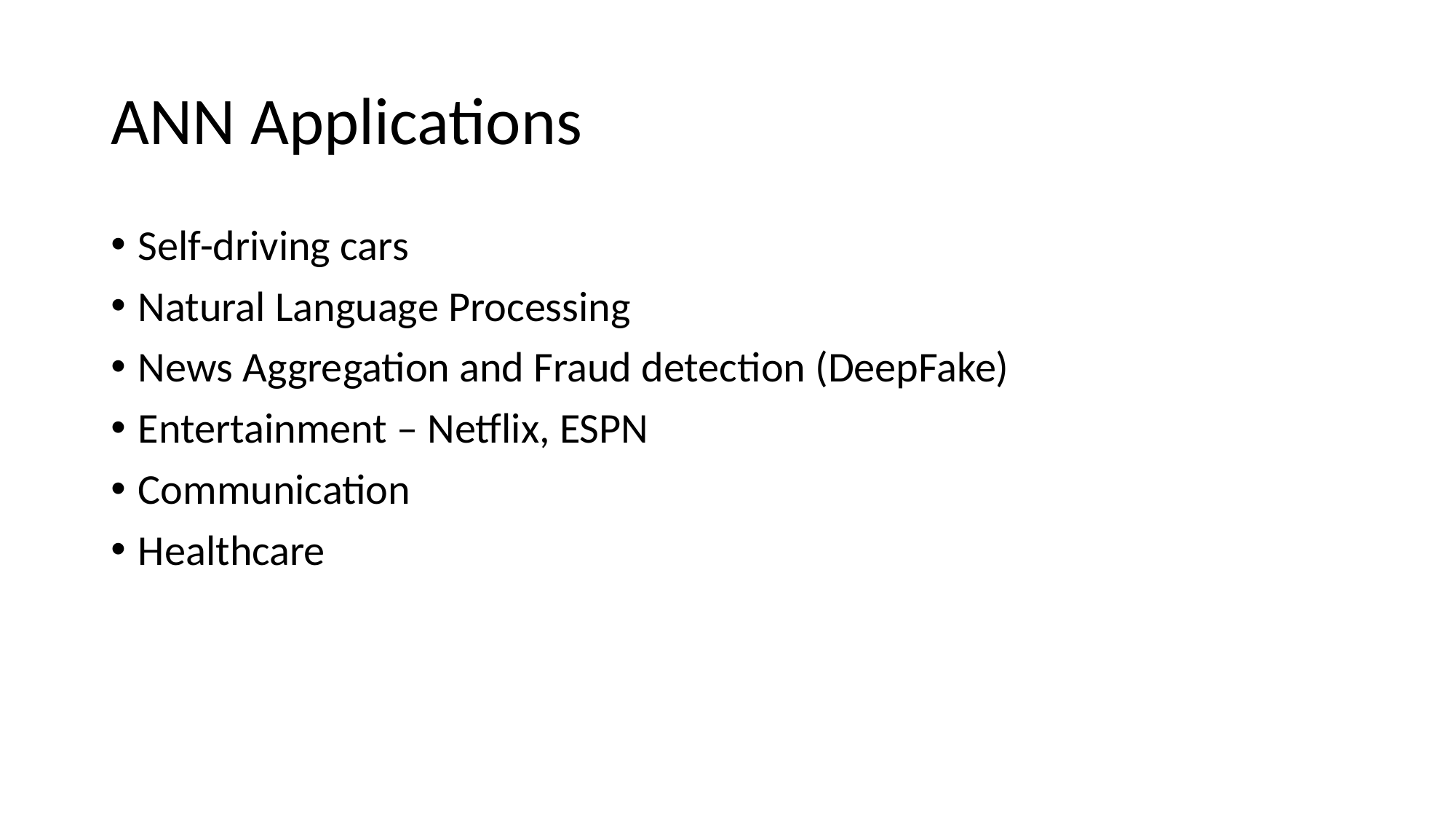

# ANN Applications
Self-driving cars
Natural Language Processing
News Aggregation and Fraud detection (DeepFake)
Entertainment – Netflix, ESPN
Communication
Healthcare